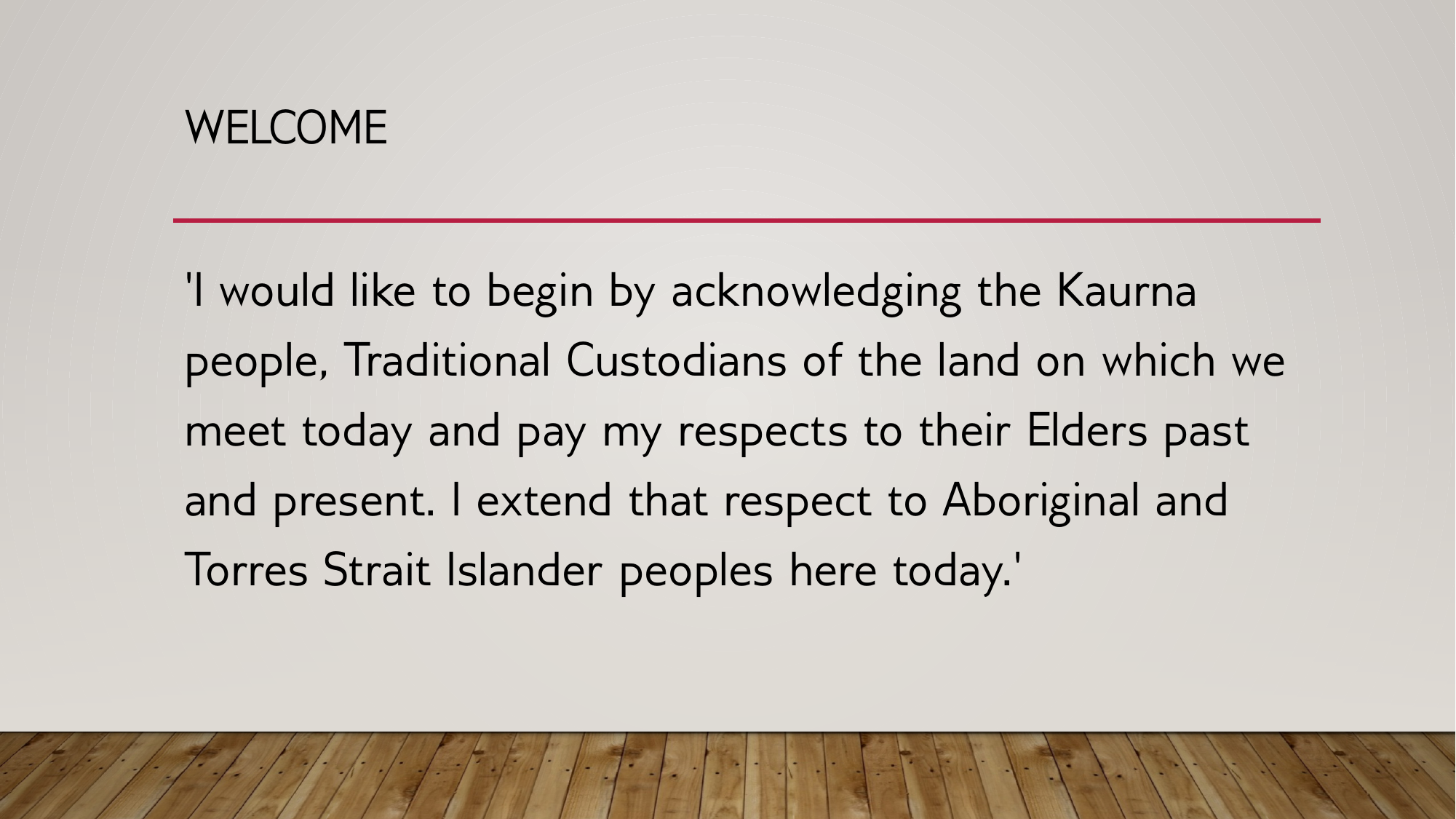

# Welcome
'I would like to begin by acknowledging the Kaurna people, Traditional Custodians of the land on which we meet today and pay my respects to their Elders past and present. I extend that respect to Aboriginal and Torres Strait Islander peoples here today.'